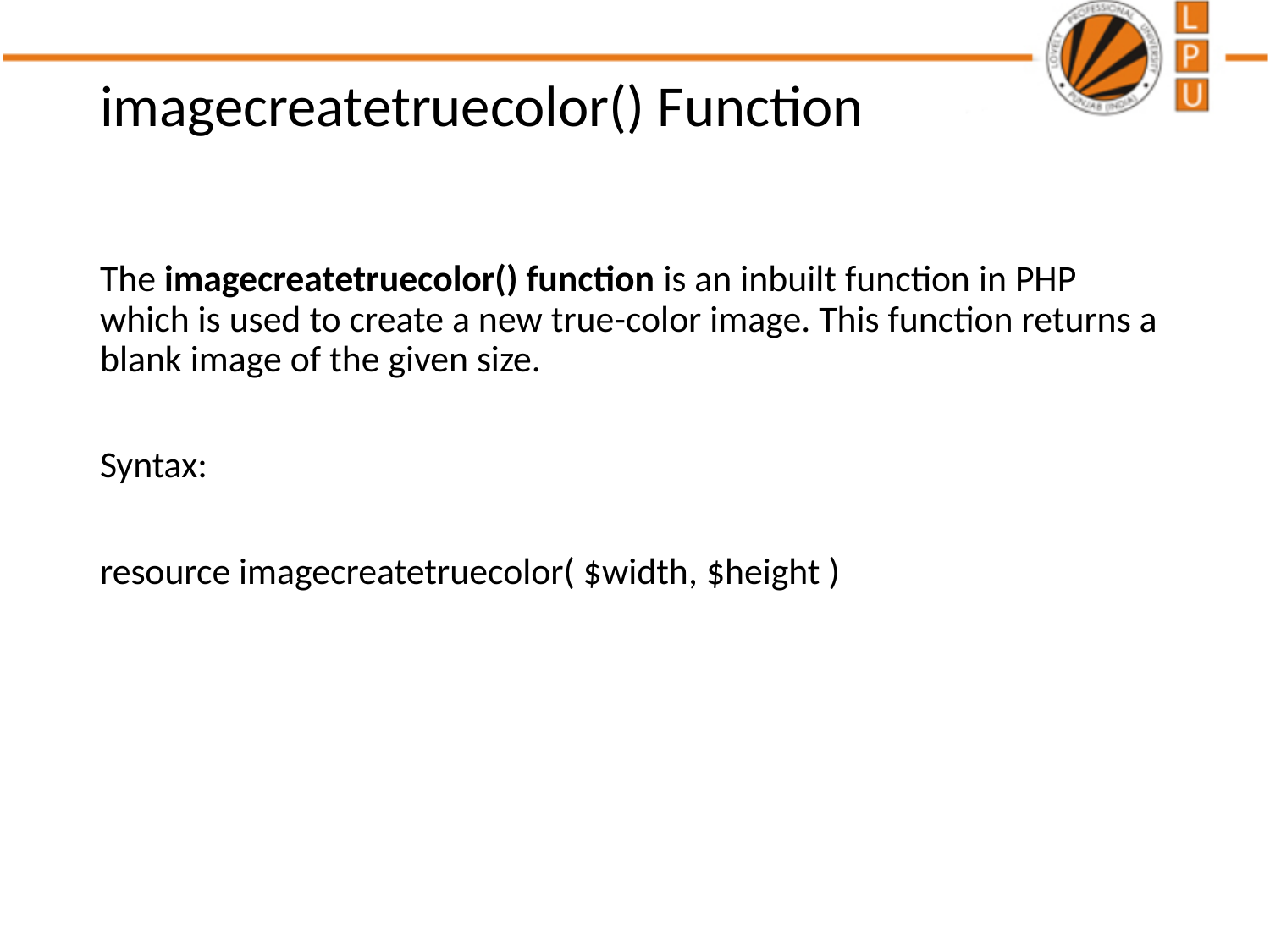

# imagecreatetruecolor() Function
The imagecreatetruecolor() function is an inbuilt function in PHP which is used to create a new true-color image. This function returns a blank image of the given size.

Syntax:

resource imagecreatetruecolor( $width, $height )